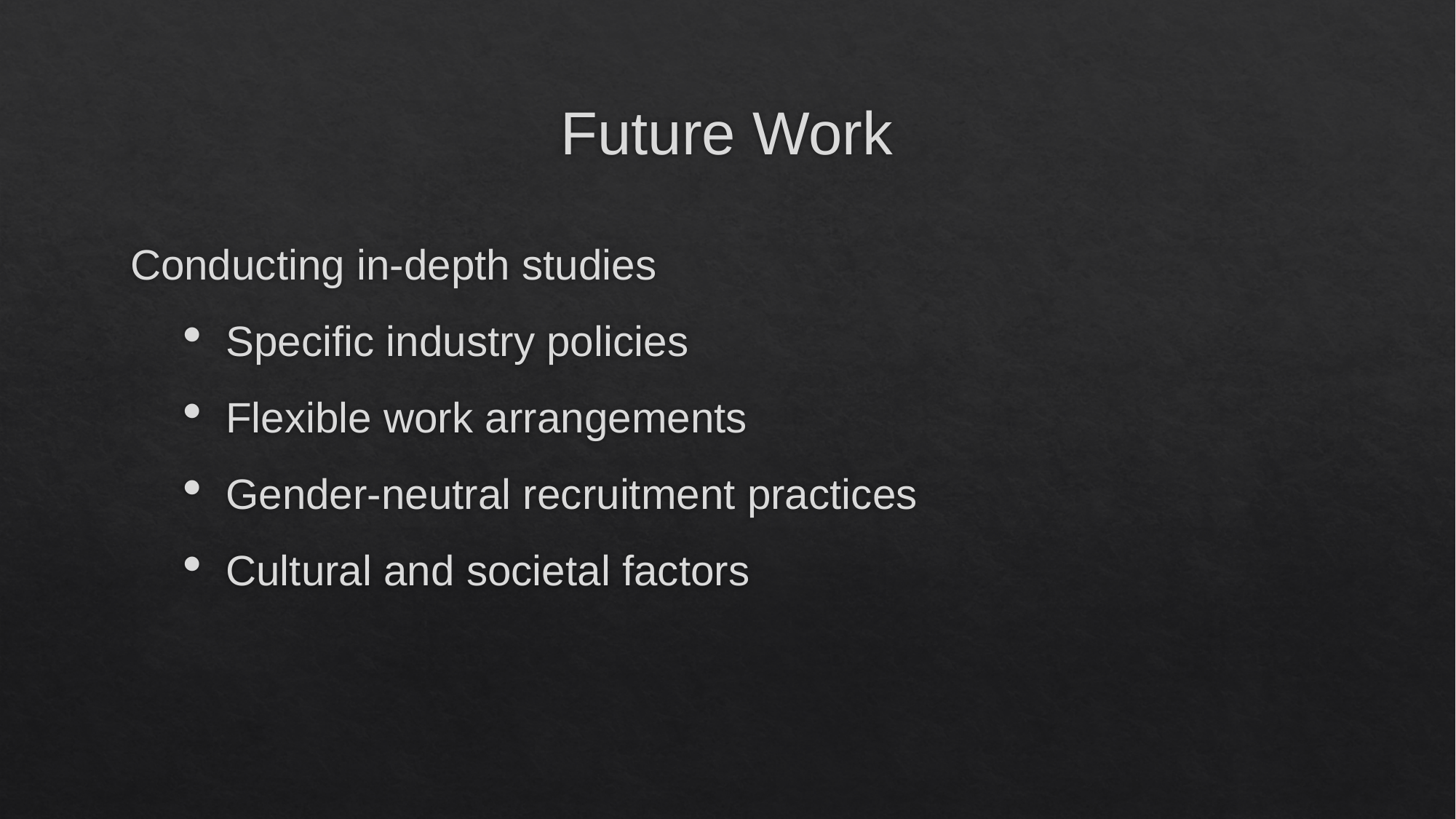

# Future Work
Conducting in-depth studies
Specific industry policies
Flexible work arrangements
Gender-neutral recruitment practices
Cultural and societal factors